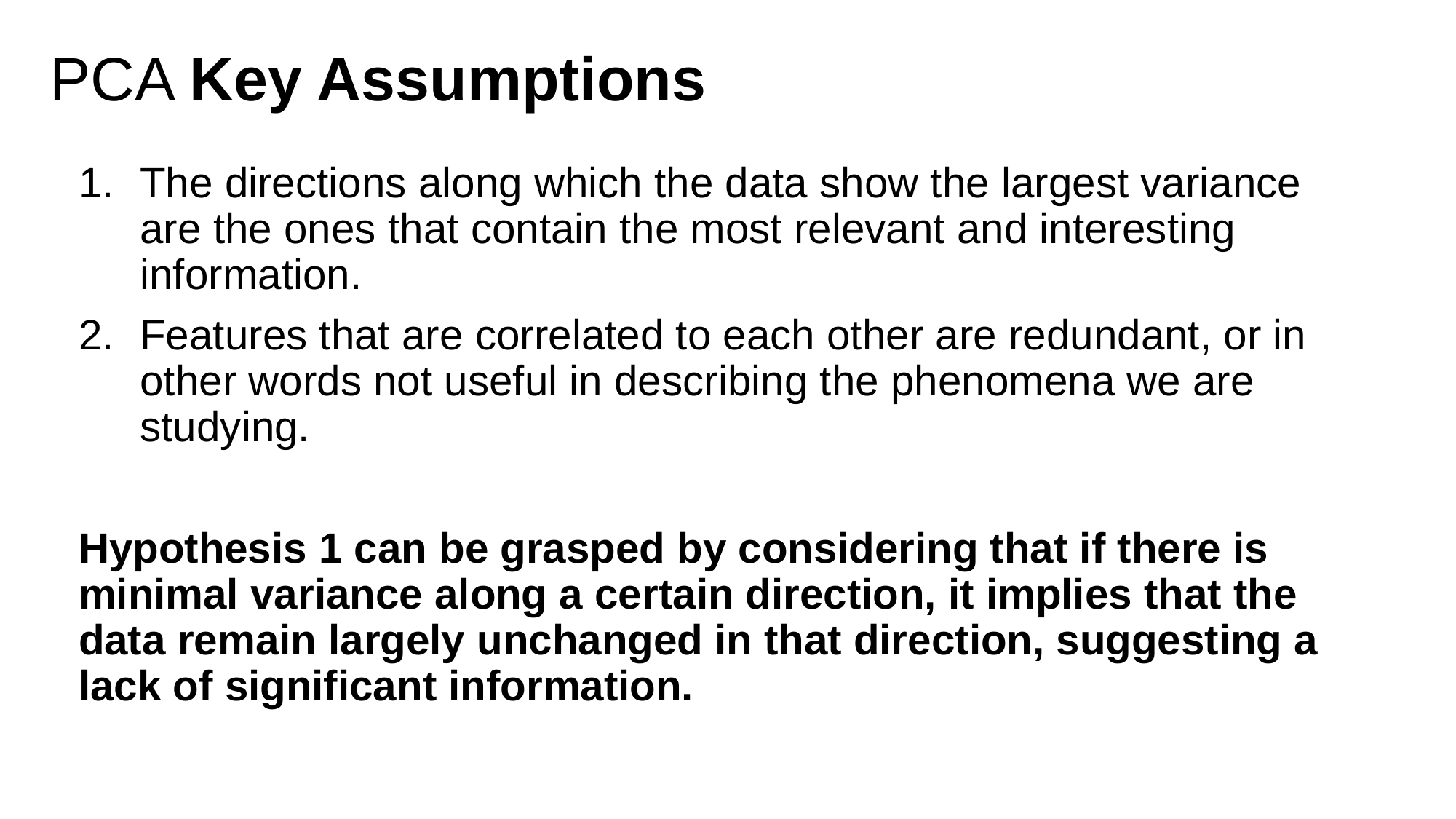

# PCA Key Assumptions
The directions along which the data show the largest variance are the ones that contain the most relevant and interesting information.
Features that are correlated to each other are redundant, or in other words not useful in describing the phenomena we are studying.

Hypothesis 1 can be grasped by considering that if there is minimal variance along a certain direction, it implies that the data remain largely unchanged in that direction, suggesting a lack of significant information.